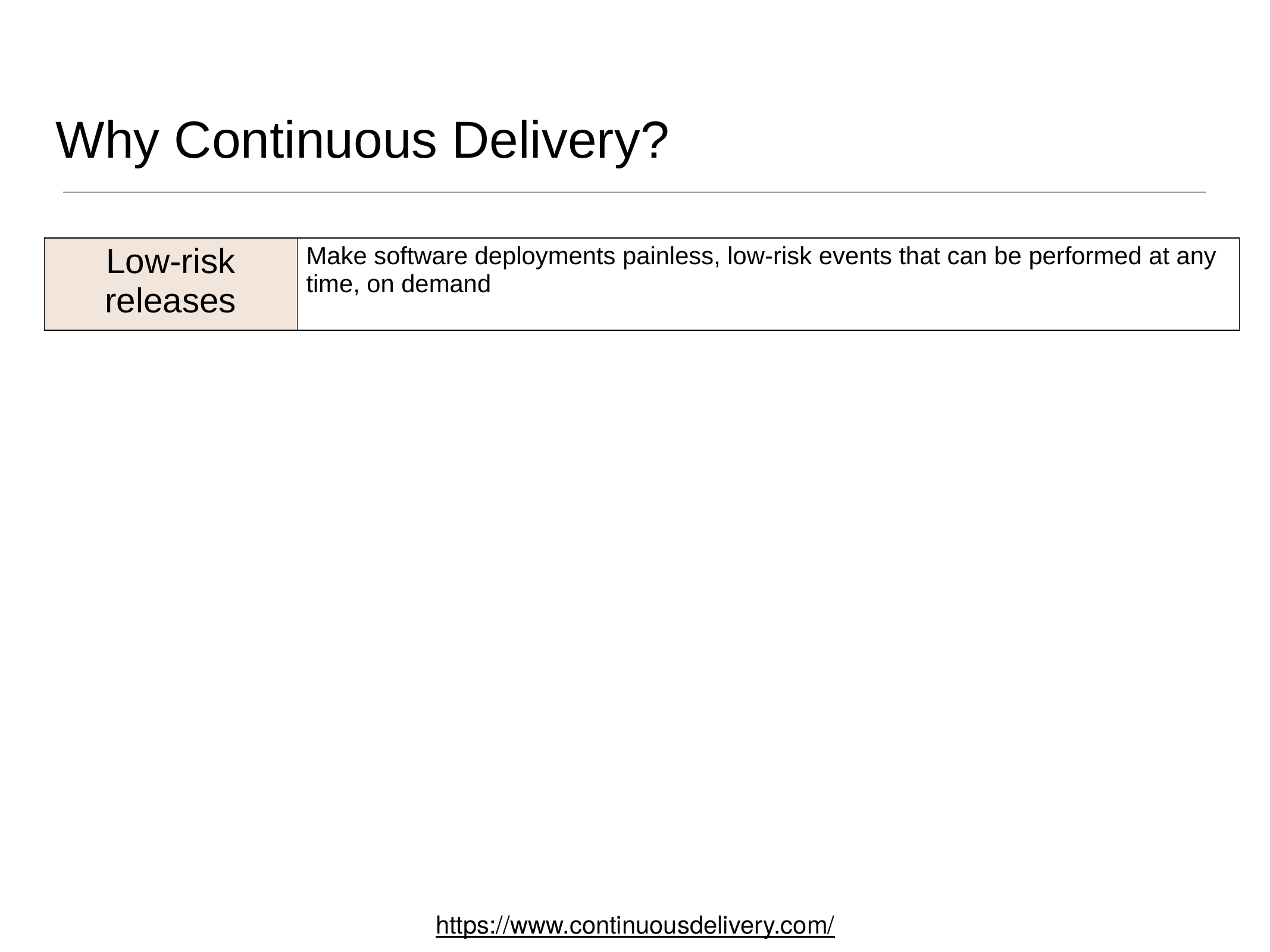

# Why Continuous Delivery?
| Low-risk releases | Make software deployments painless, low-risk events that can be performed at any time, on demand |
| --- | --- |
https://www.continuousdelivery.com/